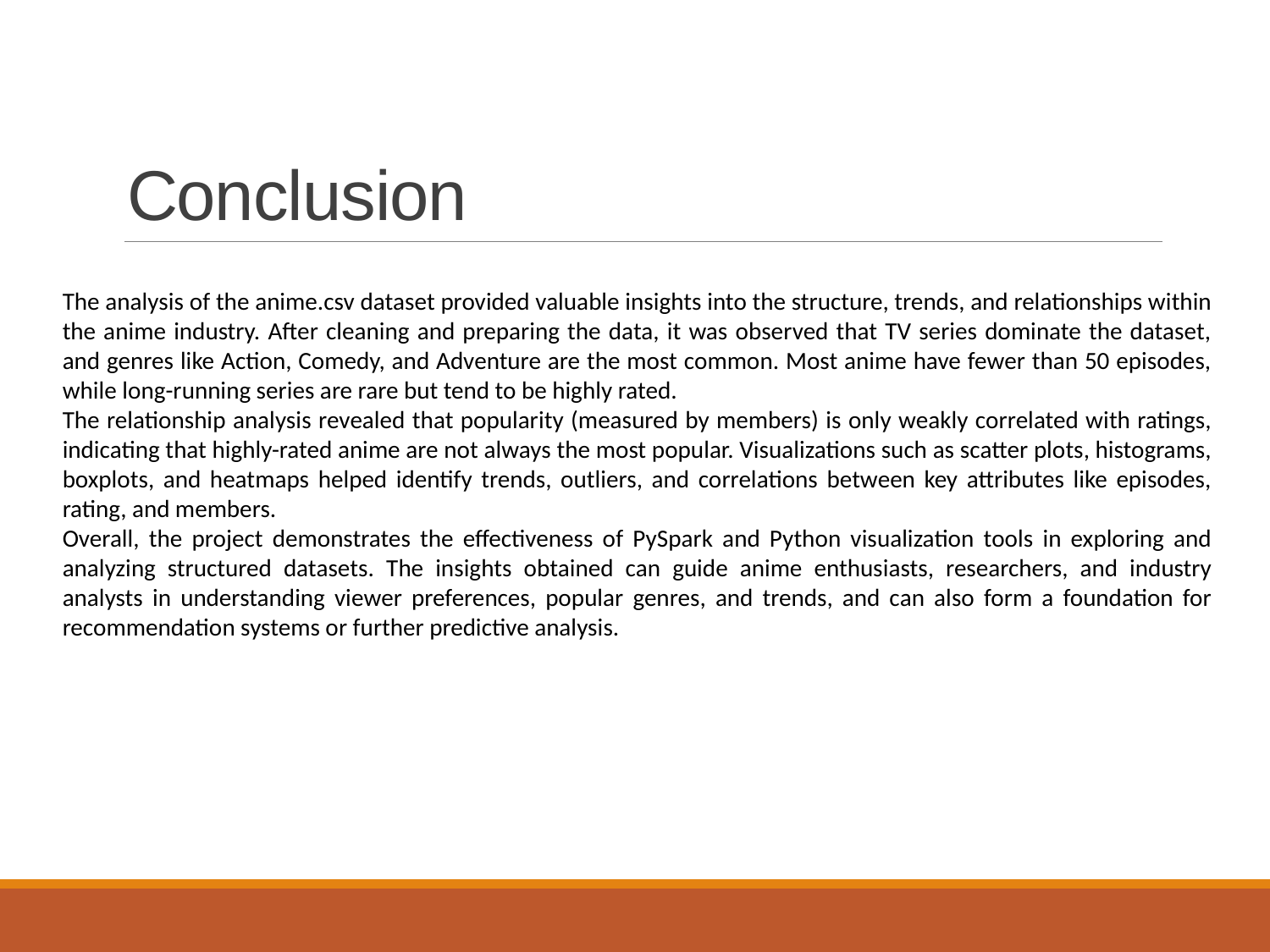

# Conclusion
The analysis of the anime.csv dataset provided valuable insights into the structure, trends, and relationships within the anime industry. After cleaning and preparing the data, it was observed that TV series dominate the dataset, and genres like Action, Comedy, and Adventure are the most common. Most anime have fewer than 50 episodes, while long-running series are rare but tend to be highly rated.
The relationship analysis revealed that popularity (measured by members) is only weakly correlated with ratings, indicating that highly-rated anime are not always the most popular. Visualizations such as scatter plots, histograms, boxplots, and heatmaps helped identify trends, outliers, and correlations between key attributes like episodes, rating, and members.
Overall, the project demonstrates the effectiveness of PySpark and Python visualization tools in exploring and analyzing structured datasets. The insights obtained can guide anime enthusiasts, researchers, and industry analysts in understanding viewer preferences, popular genres, and trends, and can also form a foundation for recommendation systems or further predictive analysis.